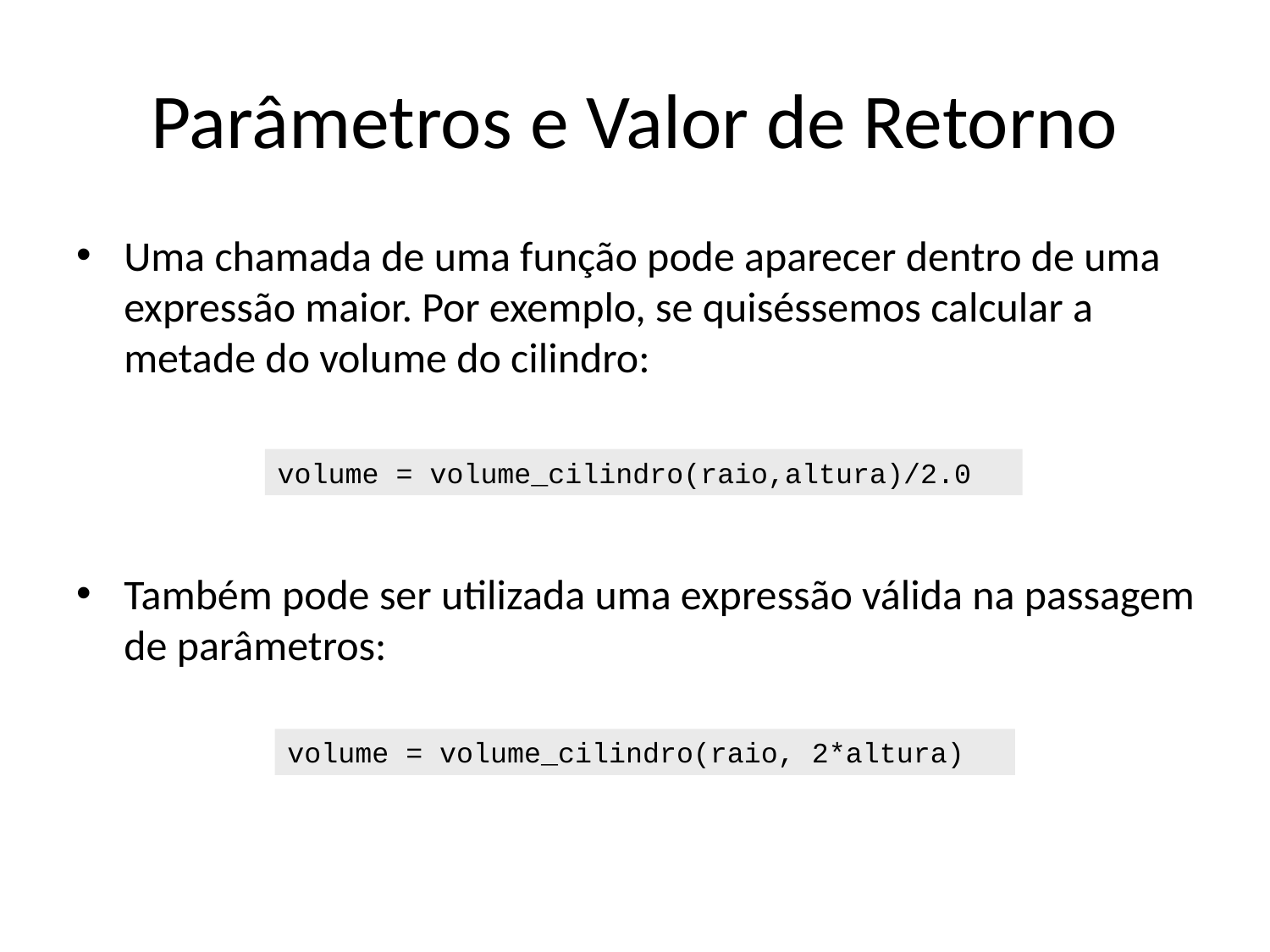

# Parâmetros e Valor de Retorno
Uma chamada de uma função pode aparecer dentro de uma expressão maior. Por exemplo, se quiséssemos calcular a metade do volume do cilindro:

Também pode ser utilizada uma expressão válida na passagem de parâmetros:

volume = volume_cilindro(raio,altura)/2.0
volume = volume_cilindro(raio, 2*altura)